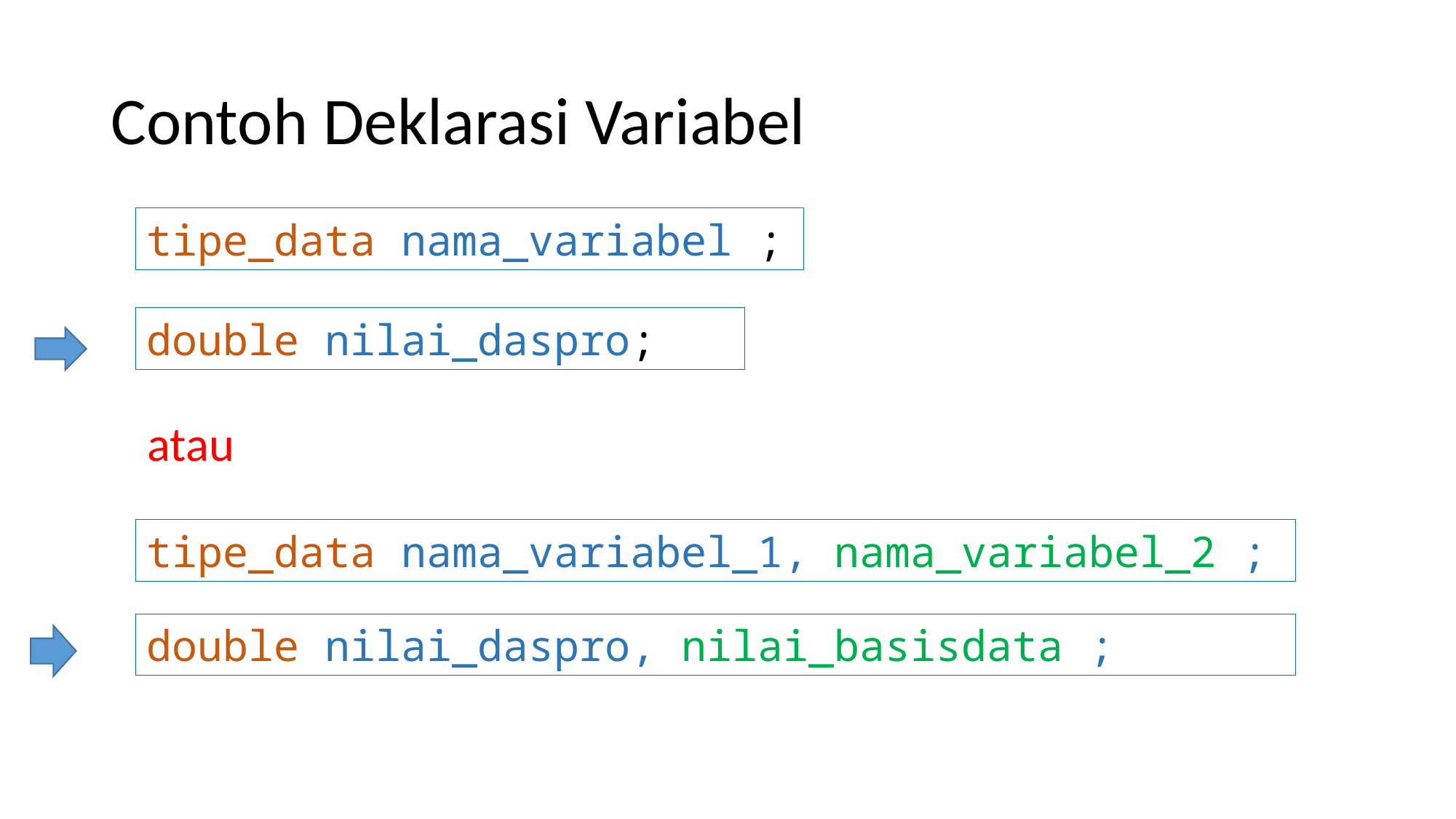

# Contoh Deklarasi Variabel
tipe_data nama_variabel ;
double nilai_daspro;

atau
tipe_data nama_variabel_1, nama_variabel_2 ;
double nilai_daspro, nilai_basisdata ;